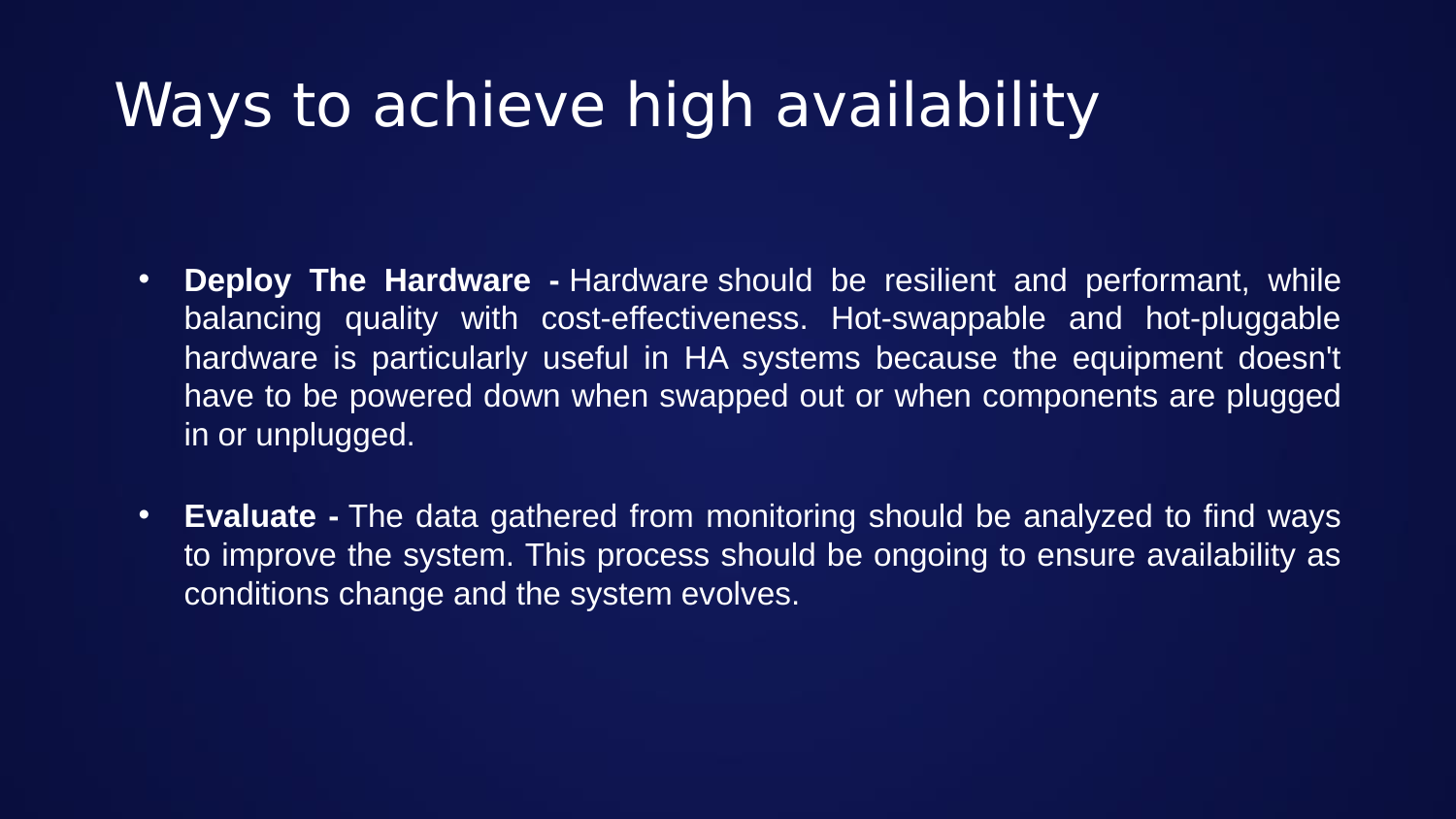

# Ways to achieve high availability
Deploy The Hardware - Hardware should be resilient and performant, while balancing quality with cost-effectiveness. Hot-swappable and hot-pluggable hardware is particularly useful in HA systems because the equipment doesn't have to be powered down when swapped out or when components are plugged in or unplugged.

Evaluate - The data gathered from monitoring should be analyzed to find ways to improve the system. This process should be ongoing to ensure availability as conditions change and the system evolves.